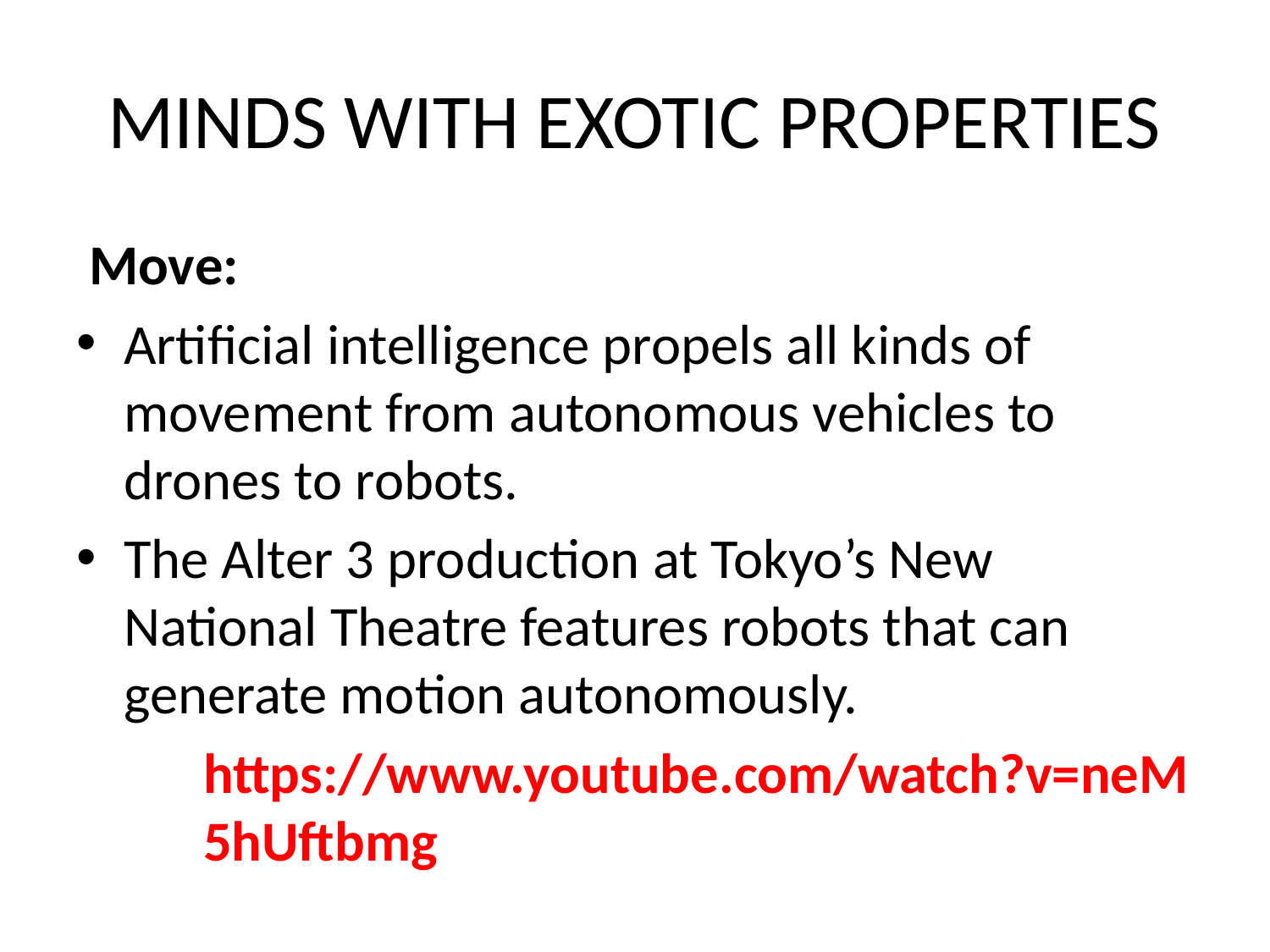

# MINDS WITH EXOTIC PROPERTIES
 Move:
Artificial intelligence propels all kinds of movement from autonomous vehicles to drones to robots.
The Alter 3 production at Tokyo’s New National Theatre features robots that can generate motion autonomously.
	https://www.youtube.com/watch?v=neM	5hUftbmg